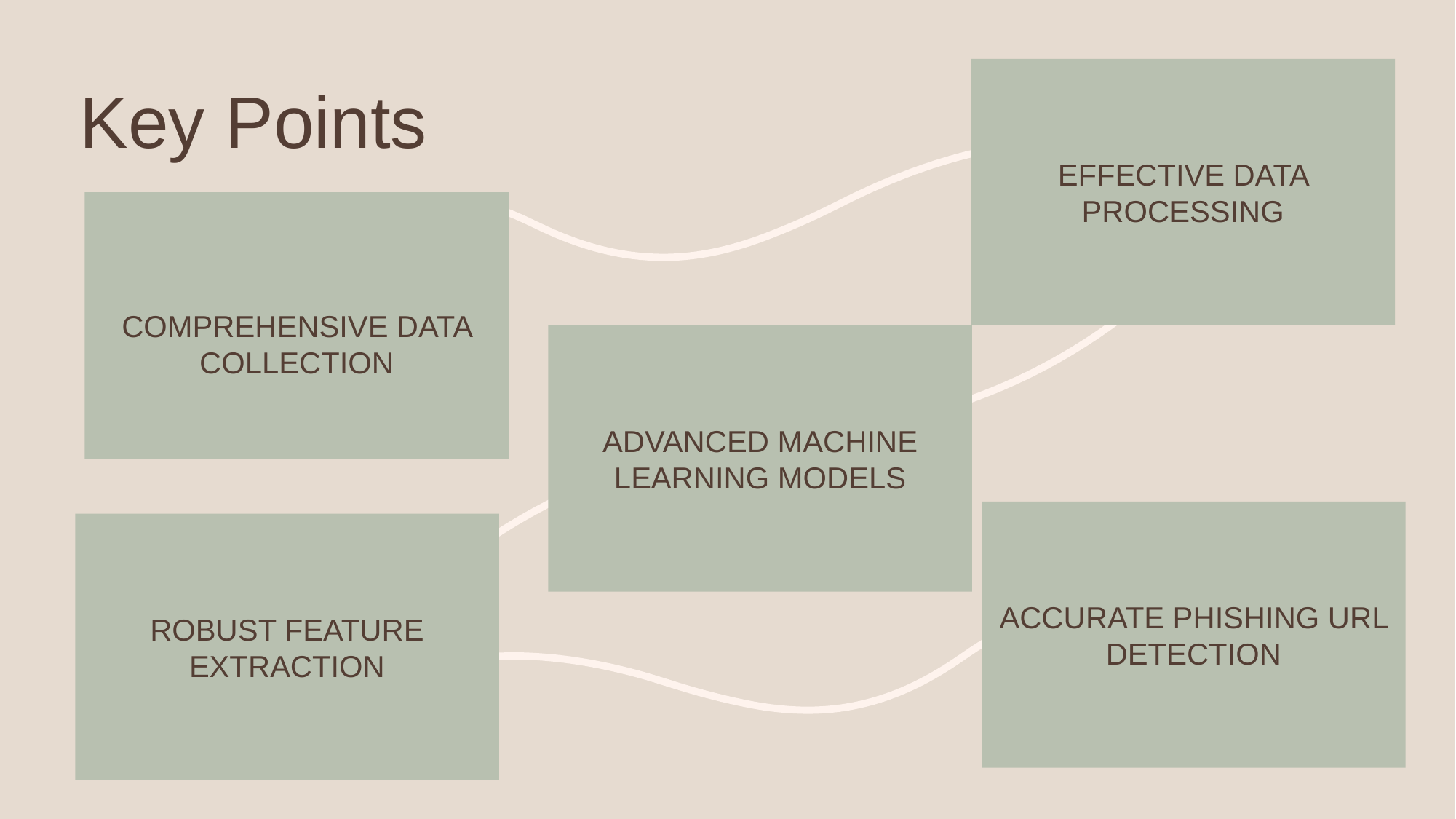

Effective Data Processing
# Key Points

Comprehensive Data Collection

Advanced Machine Learning Models
Accurate Phishing URL Detection
Robust Feature Extraction